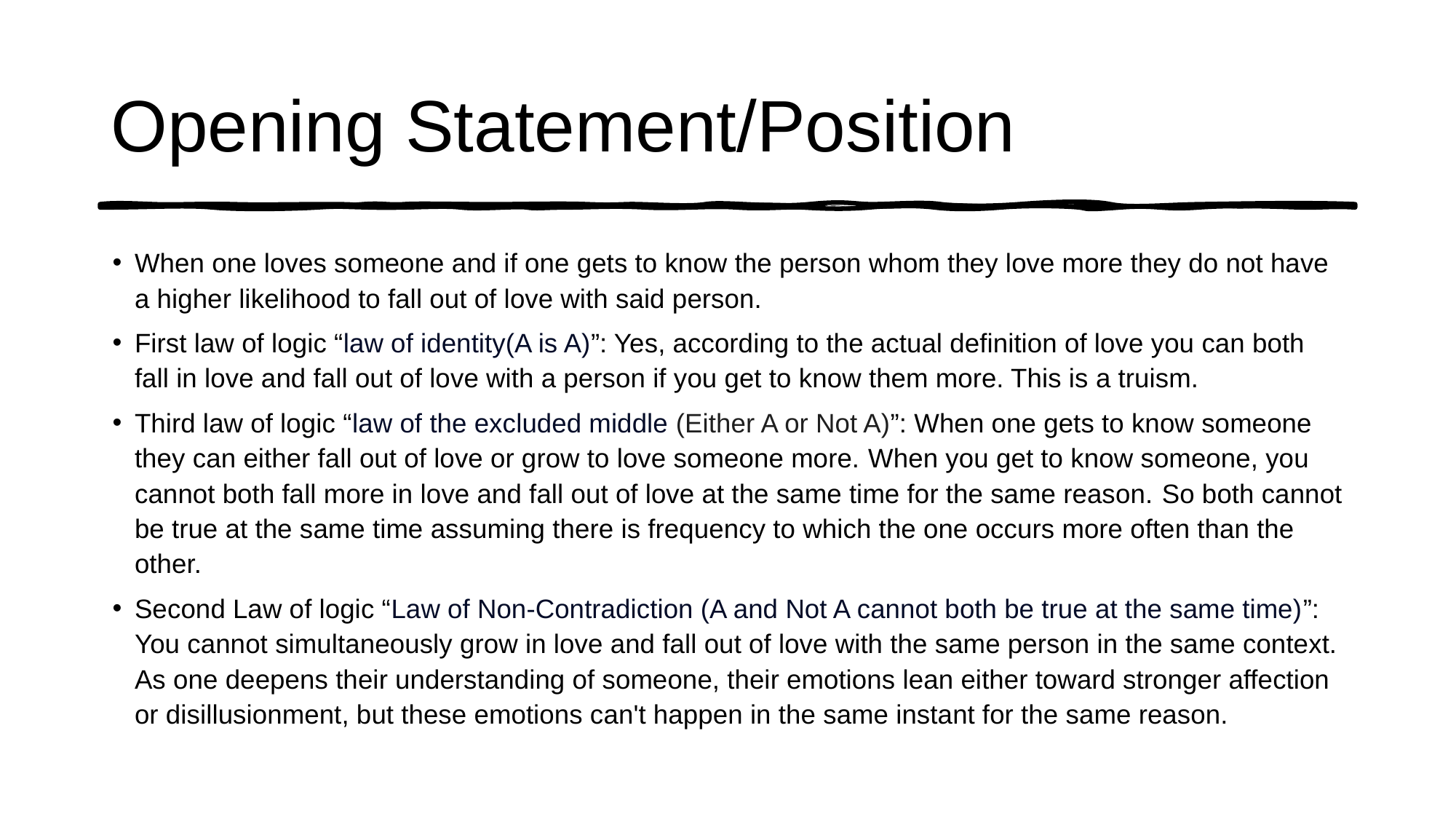

# Opening Statement/Position
When one loves someone and if one gets to know the person whom they love more they do not have a higher likelihood to fall out of love with said person.
First law of logic “law of identity(A is A)”: Yes, according to the actual definition of love you can both fall in love and fall out of love with a person if you get to know them more. This is a truism.
Third law of logic “law of the excluded middle (Either A or Not A)”: When one gets to know someone they can either fall out of love or grow to love someone more. When you get to know someone, you cannot both fall more in love and fall out of love at the same time for the same reason. So both cannot be true at the same time assuming there is frequency to which the one occurs more often than the other.
Second Law of logic “Law of Non-Contradiction (A and Not A cannot both be true at the same time)”: You cannot simultaneously grow in love and fall out of love with the same person in the same context. As one deepens their understanding of someone, their emotions lean either toward stronger affection or disillusionment, but these emotions can't happen in the same instant for the same reason.